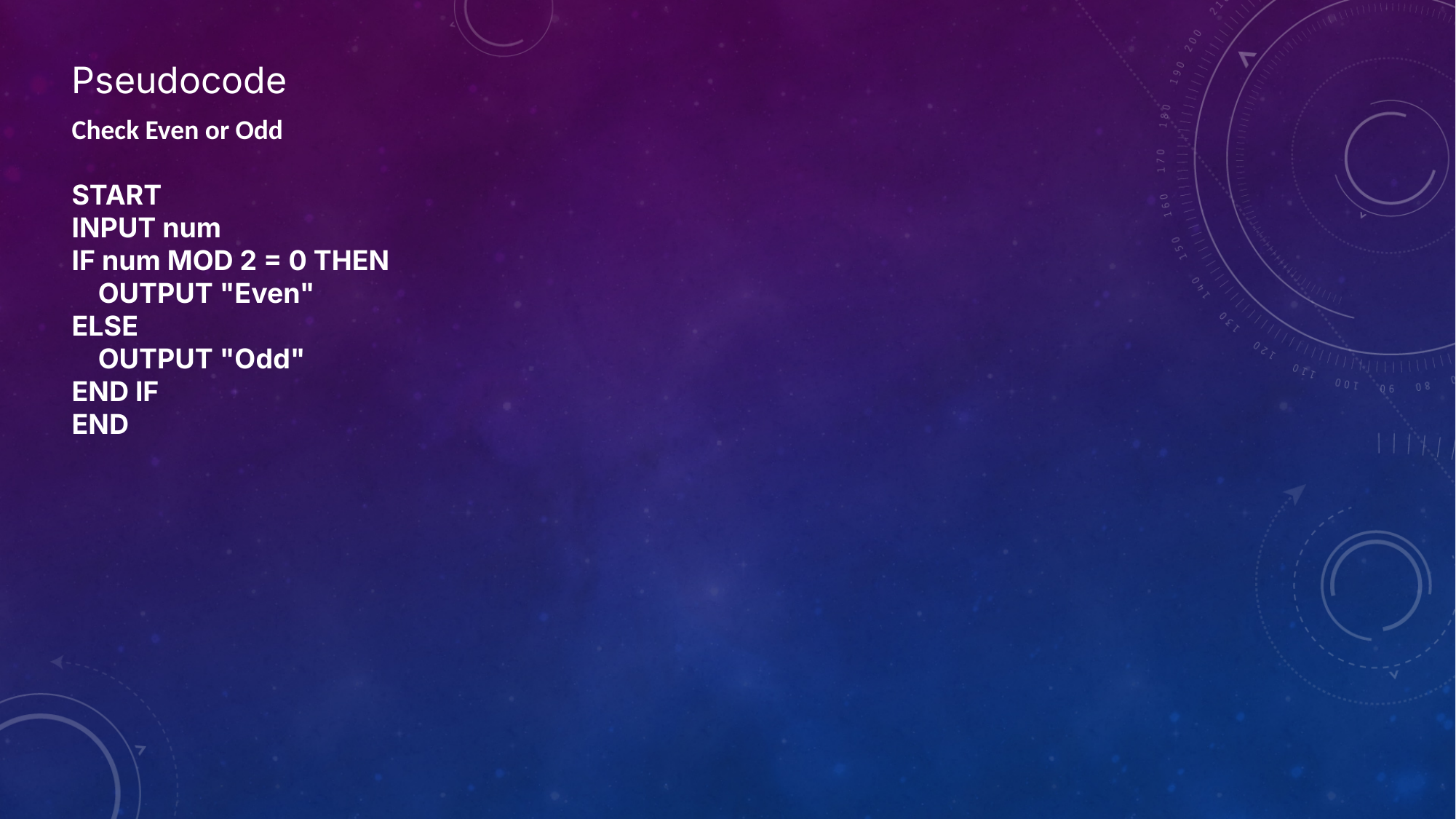

Pseudocode
Check Even or Odd

START
INPUT num
IF num MOD 2 = 0 THEN
    OUTPUT "Even"
ELSE
    OUTPUT "Odd"
END IF
END